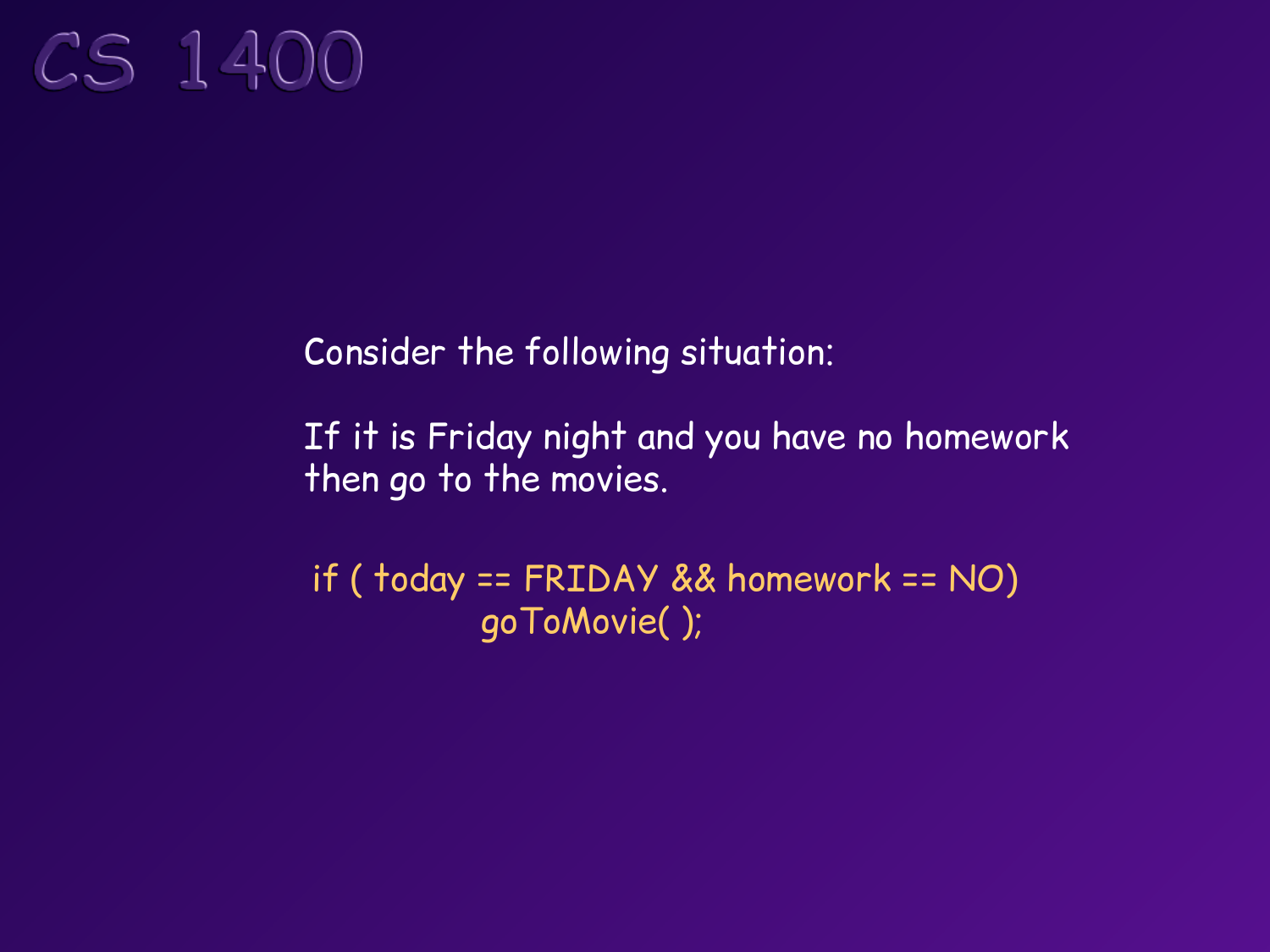

Consider the following situation:

If it is Friday night and you have no homework
then go to the movies.
if ( today == FRIDAY && homework == NO)
                goToMovie( );